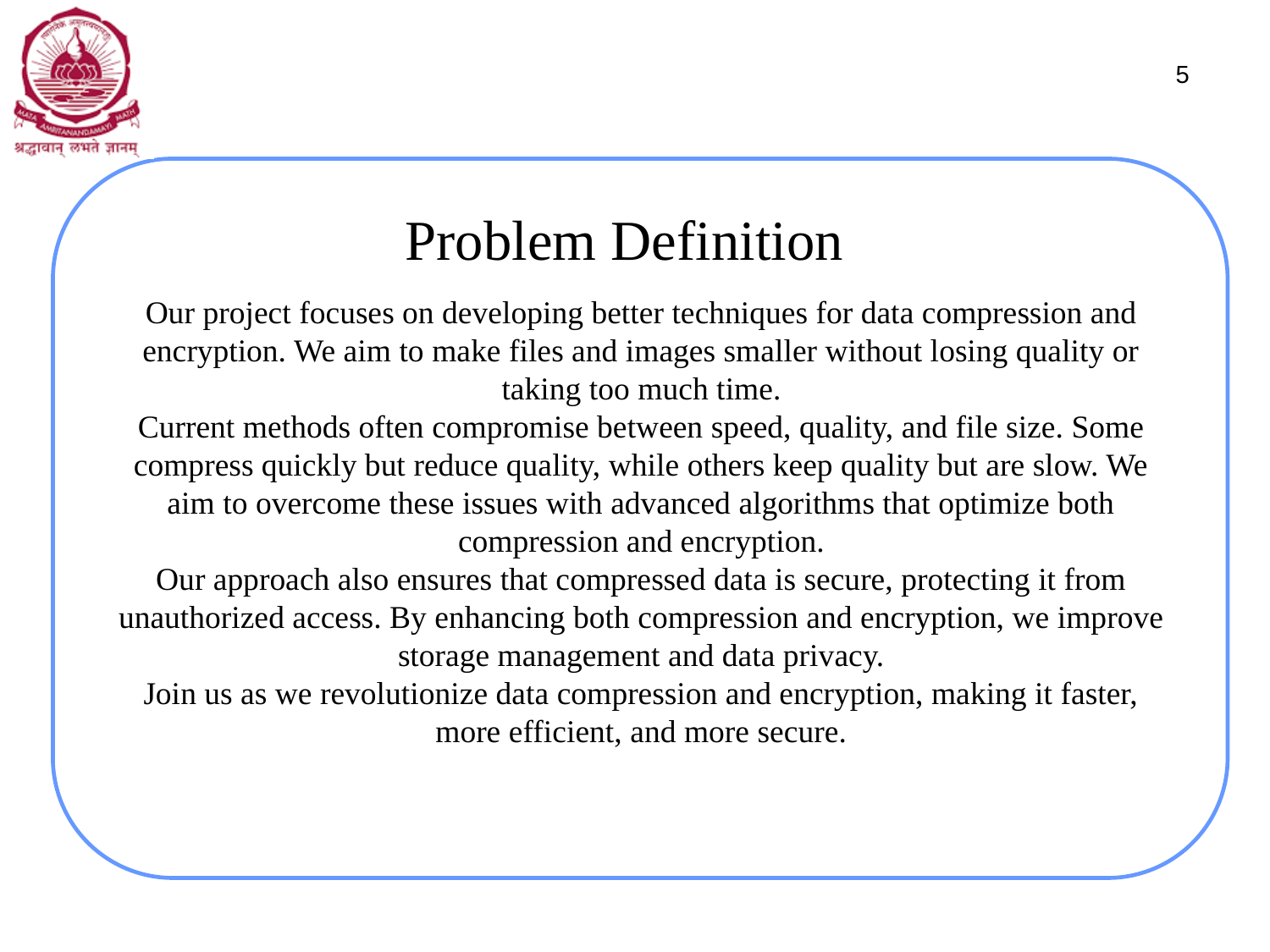

5
# Problem Definition
Our project focuses on developing better techniques for data compression and encryption. We aim to make files and images smaller without losing quality or taking too much time.
Current methods often compromise between speed, quality, and file size. Some compress quickly but reduce quality, while others keep quality but are slow. We aim to overcome these issues with advanced algorithms that optimize both compression and encryption.
Our approach also ensures that compressed data is secure, protecting it from unauthorized access. By enhancing both compression and encryption, we improve storage management and data privacy.
Join us as we revolutionize data compression and encryption, making it faster, more efficient, and more secure.